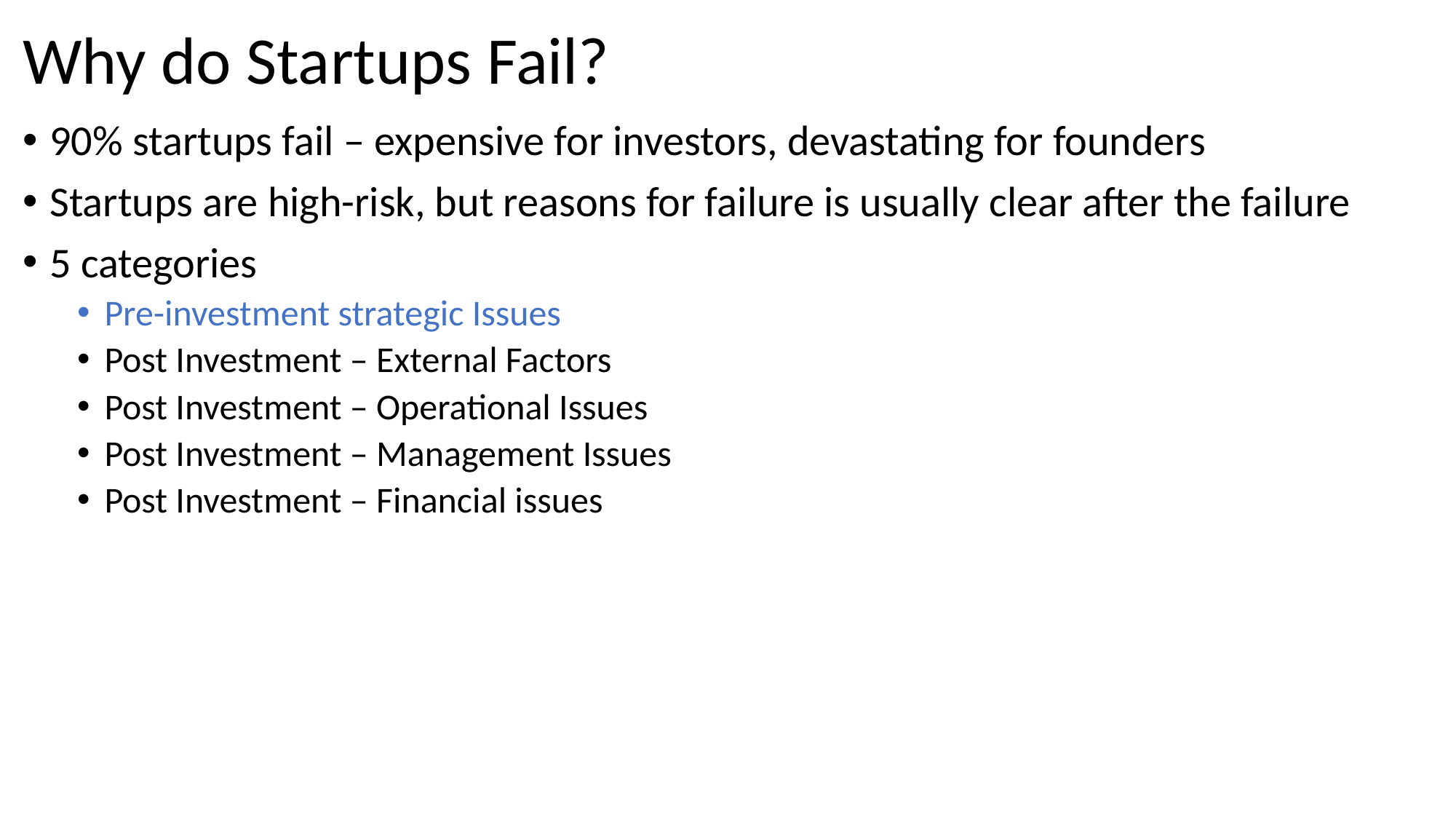

# Why do Startups Fail?
90% startups fail – expensive for investors, devastating for founders
Startups are high-risk, but reasons for failure is usually clear after the failure
5 categories
Pre-investment strategic Issues
Post Investment – External Factors
Post Investment – Operational Issues
Post Investment – Management Issues
Post Investment – Financial issues